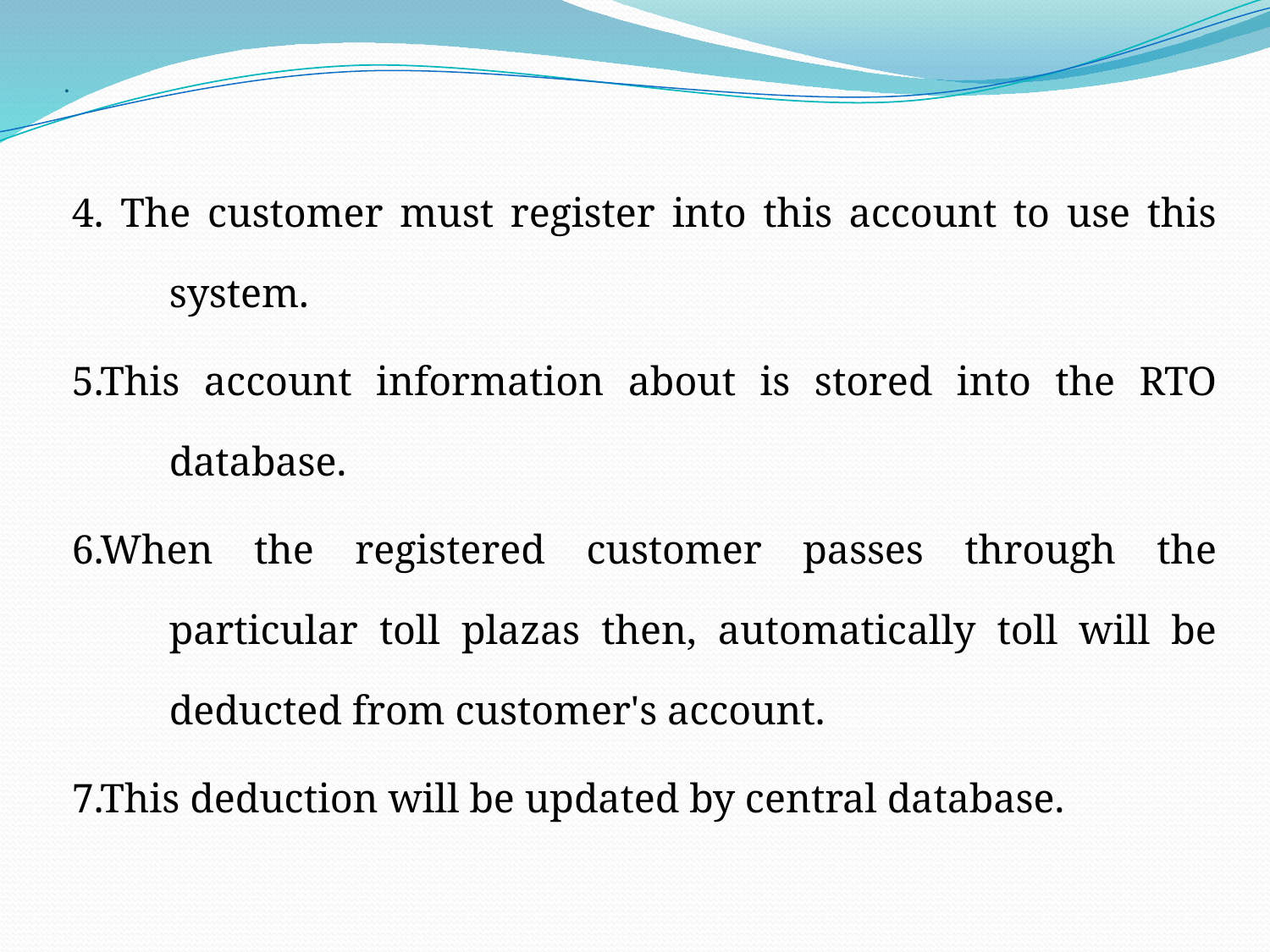

# .
4. The customer must register into this account to use this system.
5.This account information about is stored into the RTO database.
6.When the registered customer passes through the particular toll plazas then, automatically toll will be deducted from customer's account.
7.This deduction will be updated by central database.